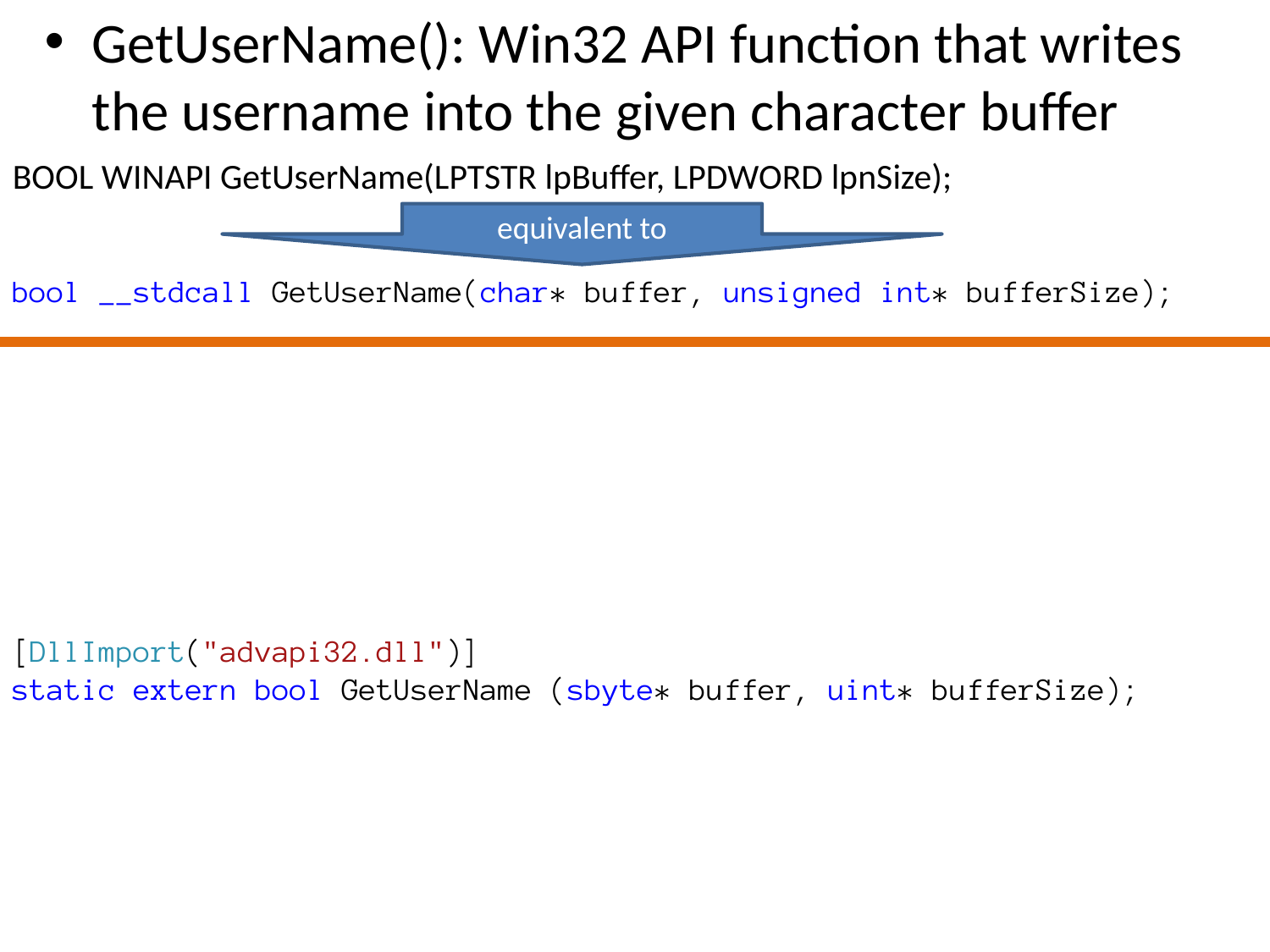

GetUserName(): Win32 API function that writes the username into the given character buffer
BOOL WINAPI GetUserName(LPTSTR lpBuffer, LPDWORD lpnSize);
equivalent to
bool __stdcall GetUserName(char* buffer, unsigned int* bufferSize);

[DllImport("advapi32.dll")]
static extern bool GetUserName (sbyte* buffer, uint* bufferSize);